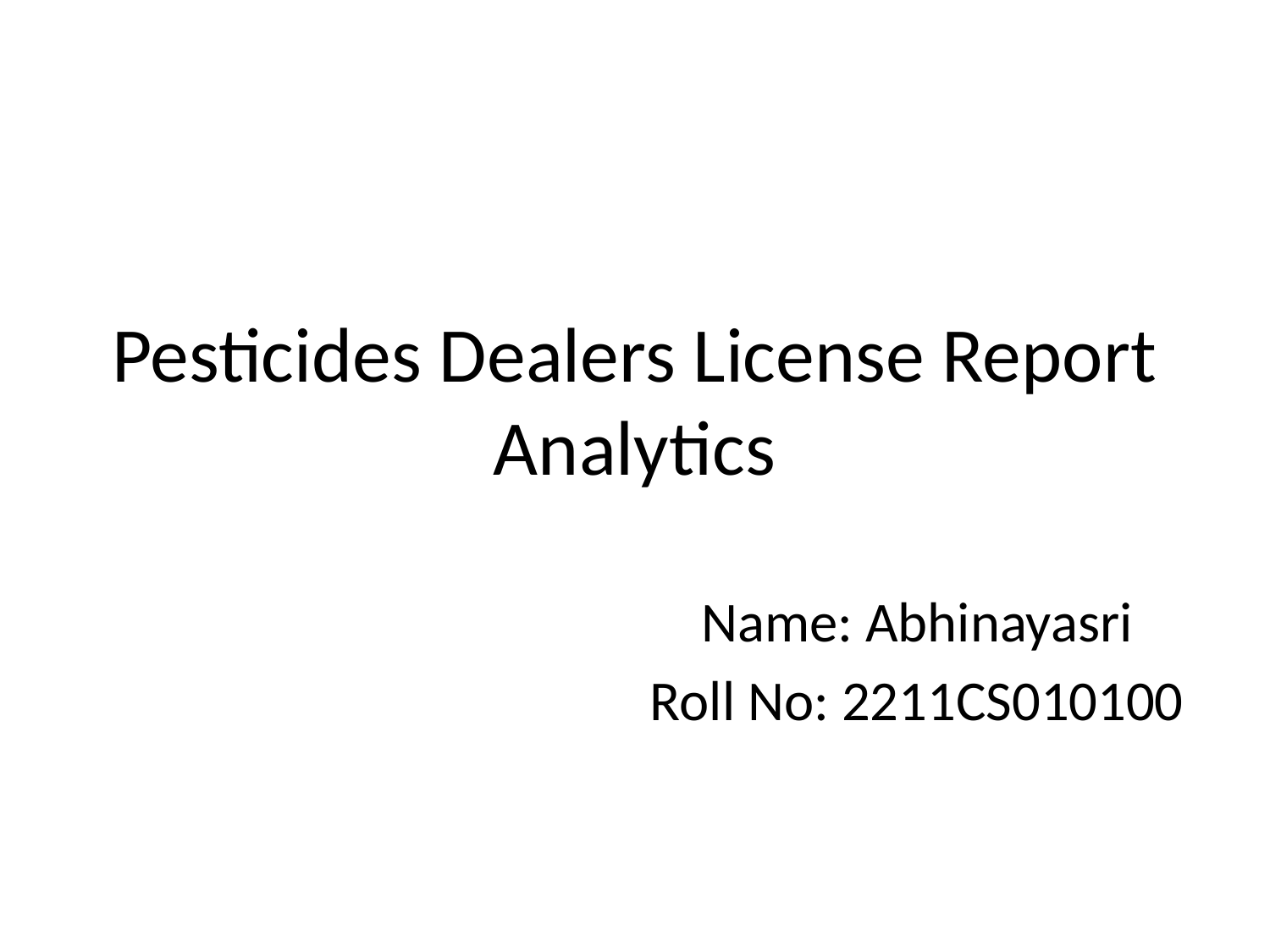

# Pesticides Dealers License Report Analytics
Name: Abhinayasri
Roll No: 2211CS010100